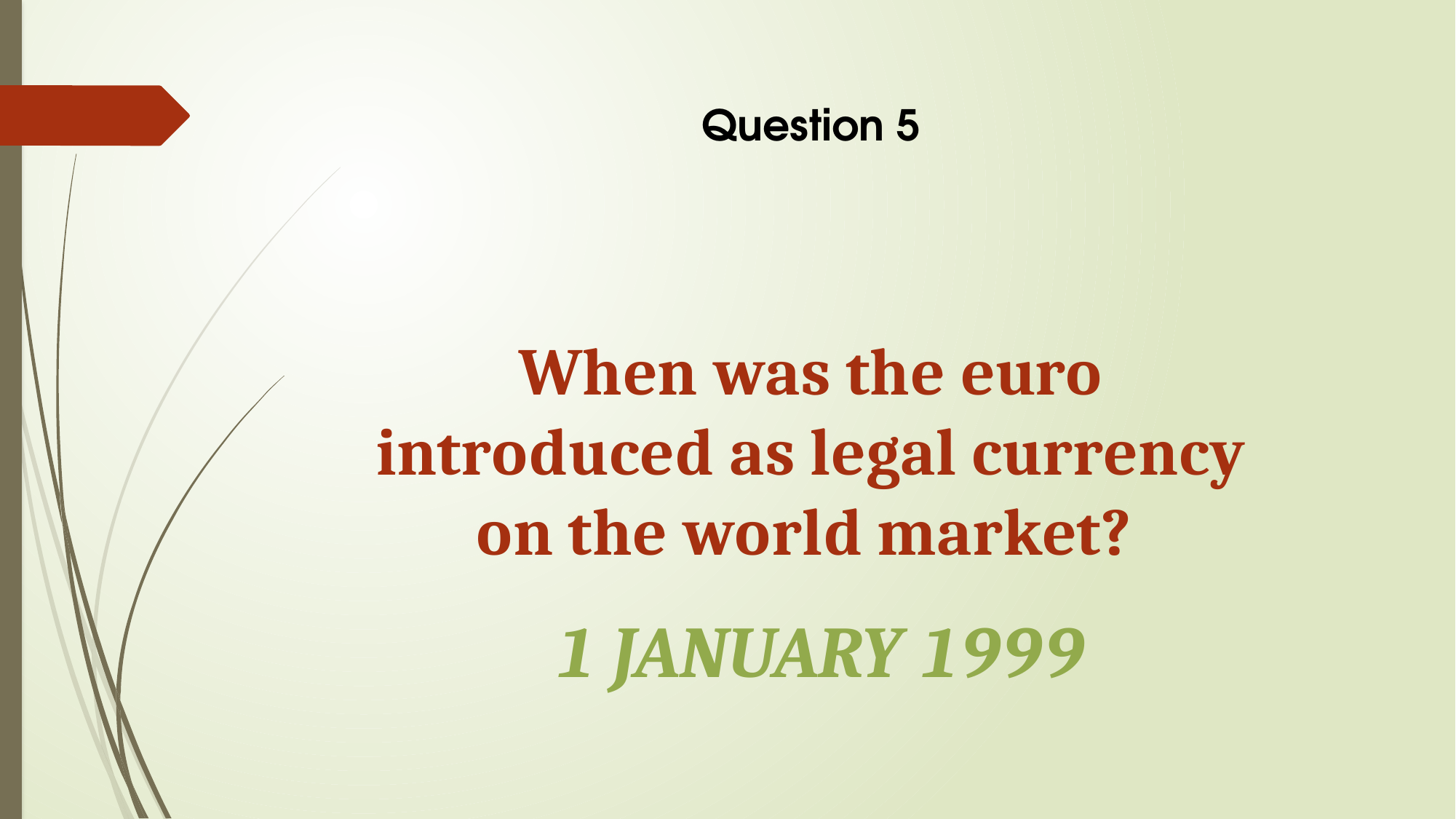

Question 5
When was the euro introduced as legal currency on the world market?
1 JANUARY 1999